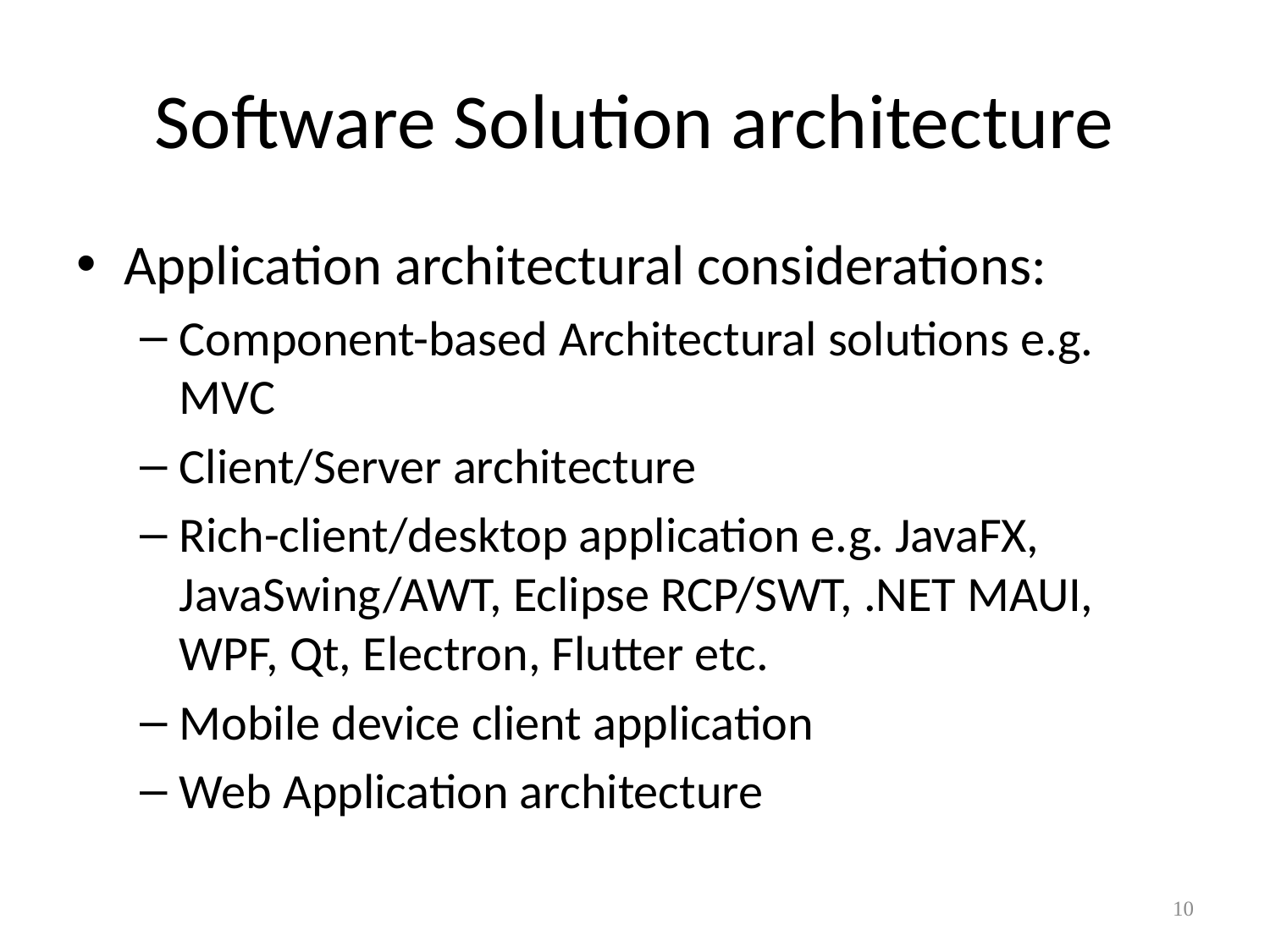

# Software Solution architecture
Application architectural considerations:
Component-based Architectural solutions e.g. MVC
Client/Server architecture
Rich-client/desktop application e.g. JavaFX, JavaSwing/AWT, Eclipse RCP/SWT, .NET MAUI, WPF, Qt, Electron, Flutter etc.
Mobile device client application
Web Application architecture

10